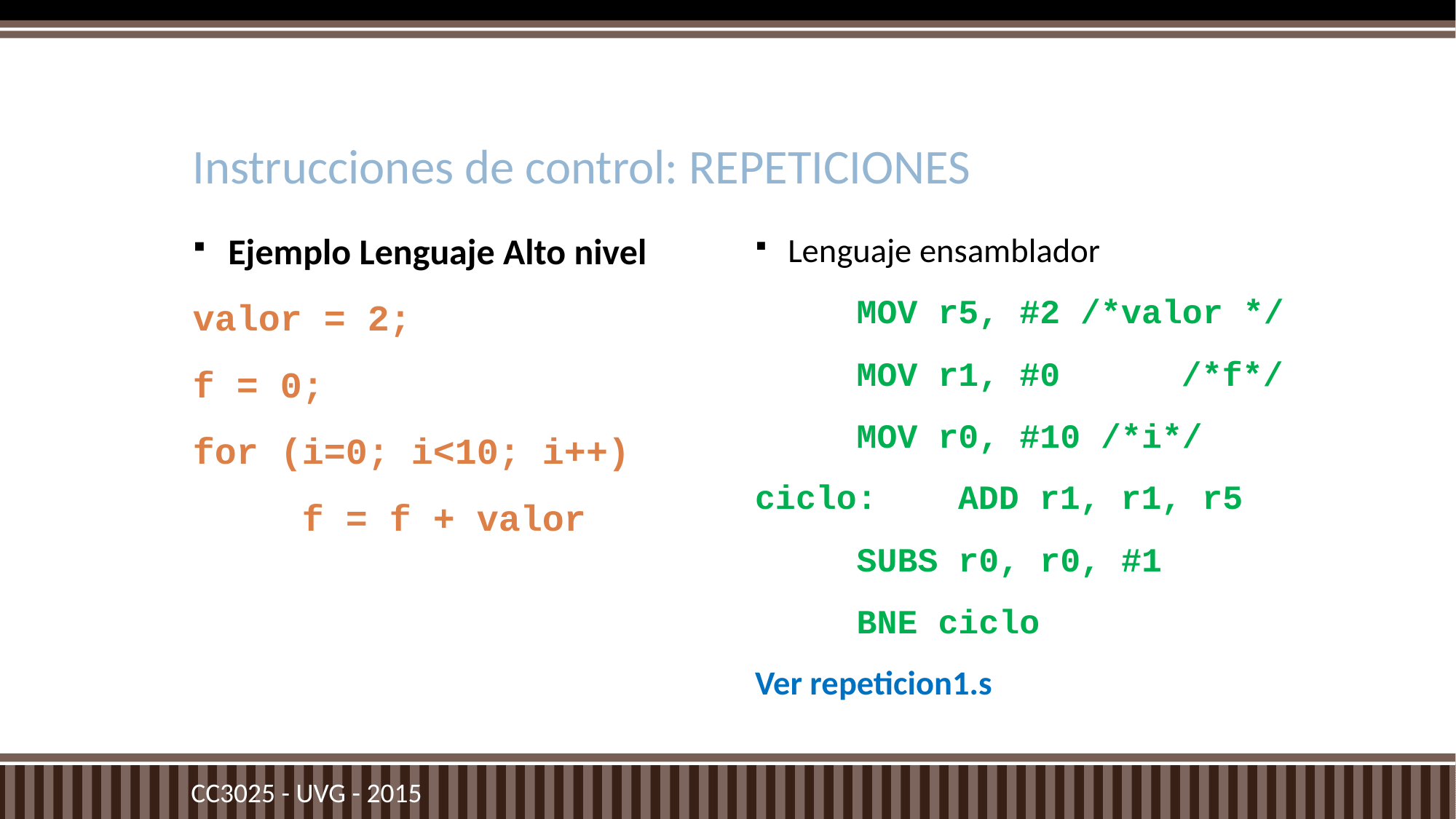

# Instrucciones de control: REPETICIONES
Ejemplo Lenguaje Alto nivel
valor = 2;
f = 0;
for (i=0; i<10; i++)
	f = f + valor
Lenguaje ensamblador
		MOV r5, #2 /*valor */
		MOV r1, #0	 /*f*/
		MOV r0, #10 /*i*/
ciclo:	ADD r1, r1, r5
		SUBS r0, r0, #1
		BNE ciclo
Ver repeticion1.s
CC3025 - UVG - 2015